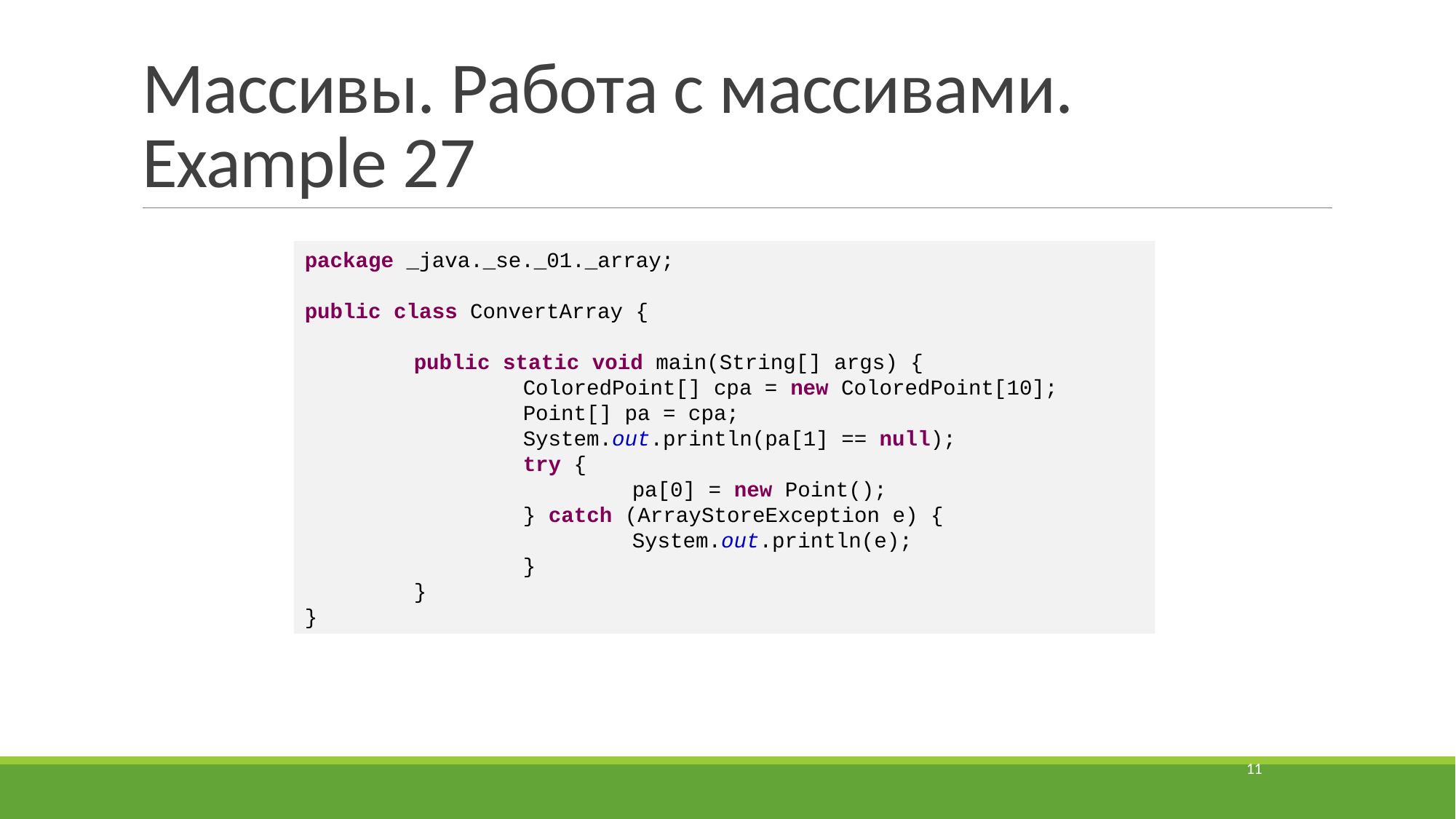

# Массивы. Работа с массивами. Example 27
package _java._se._01._array;

public class ConvertArray {

	public static void main(String[] args) {
		ColoredPoint[] cpa = new ColoredPoint[10];
		Point[] pa = cpa;
		System.out.println(pa[1] == null);
		try {
			pa[0] = new Point();
		} catch (ArrayStoreException e) {
			System.out.println(e);
		}
	}
}
11